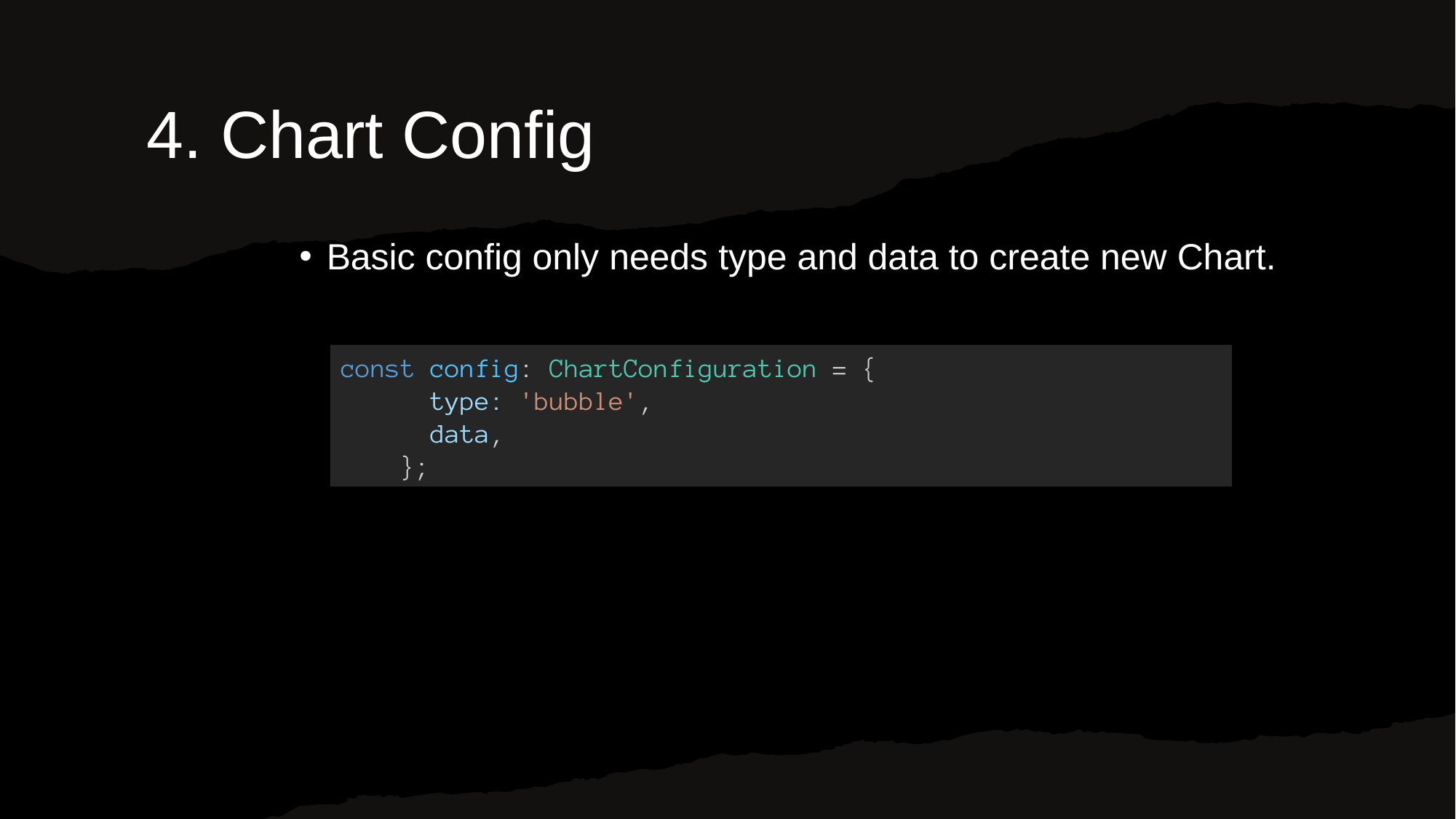

4. Chart Config

Basic config only needs type and data to create new Chart.
const config: ChartConfiguration = {
      type: 'bubble',
      data,
    };